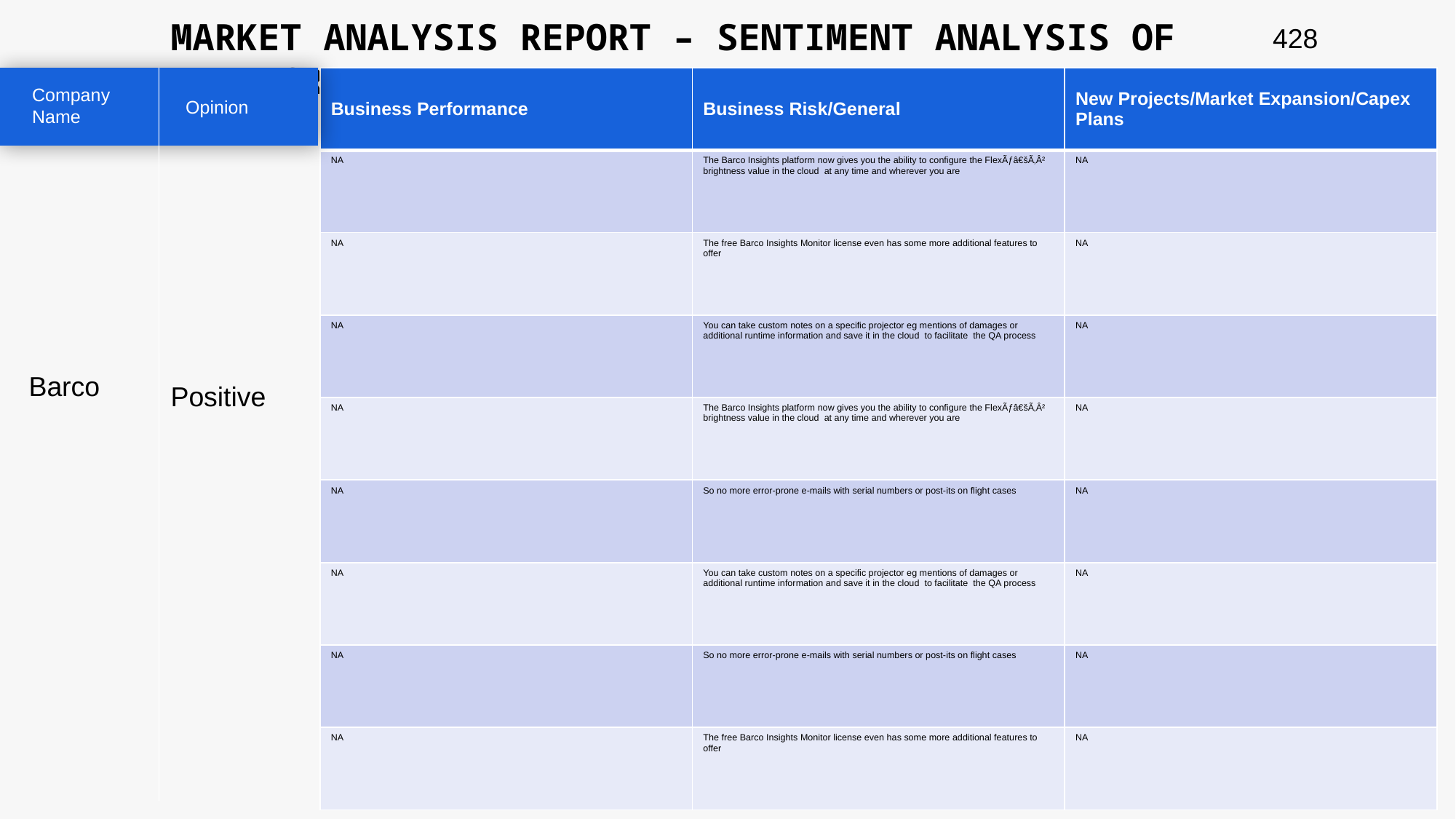

MARKET ANALYSIS REPORT – SENTIMENT ANALYSIS OF PEER GROUP
428

| Business Performance | Business Risk/General | New Projects/Market Expansion/Capex Plans |
| --- | --- | --- |
| NA | The Barco Insights platform now gives you the ability to configure the FlexÃƒâ€šÃ‚Â² brightness value in the cloud at any time and wherever you are | NA |
| NA | The free Barco Insights Monitor license even has some more additional features to offer | NA |
| NA | You can take custom notes on a specific projector eg mentions of damages or additional runtime information and save it in the cloud to facilitate the QA process | NA |
| NA | The Barco Insights platform now gives you the ability to configure the FlexÃƒâ€šÃ‚Â² brightness value in the cloud at any time and wherever you are | NA |
| NA | So no more error-prone e-mails with serial numbers or post-its on flight cases | NA |
| NA | You can take custom notes on a specific projector eg mentions of damages or additional runtime information and save it in the cloud to facilitate the QA process | NA |
| NA | So no more error-prone e-mails with serial numbers or post-its on flight cases | NA |
| NA | The free Barco Insights Monitor license even has some more additional features to offer | NA |
Company Name
Opinion
Barco
Positive